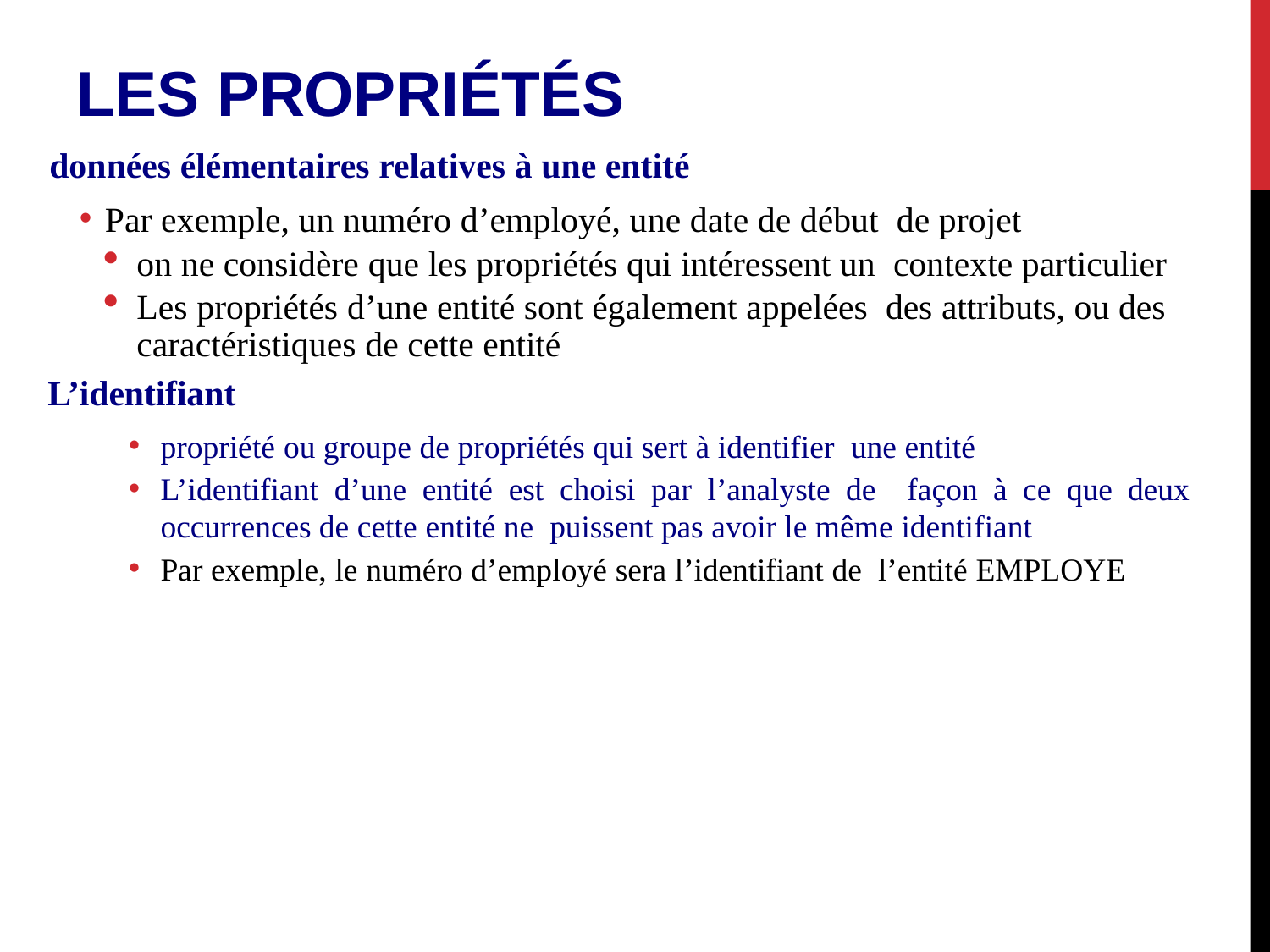

# Les propriétés
données élémentaires relatives à une entité
Par exemple, un numéro d’employé, une date de début  de projet
on ne considère que les propriétés qui intéressent un  contexte particulier
Les propriétés d’une entité sont également appelées  des attributs, ou des caractéristiques de cette entité
L’identifiant
propriété ou groupe de propriétés qui sert à identifier  une entité
L’identifiant d’une entité est choisi par l’analyste de  façon à ce que deux occurrences de cette entité ne  puissent pas avoir le même identifiant
Par exemple, le numéro d’employé sera l’identifiant de  l’entité EMPLOYE